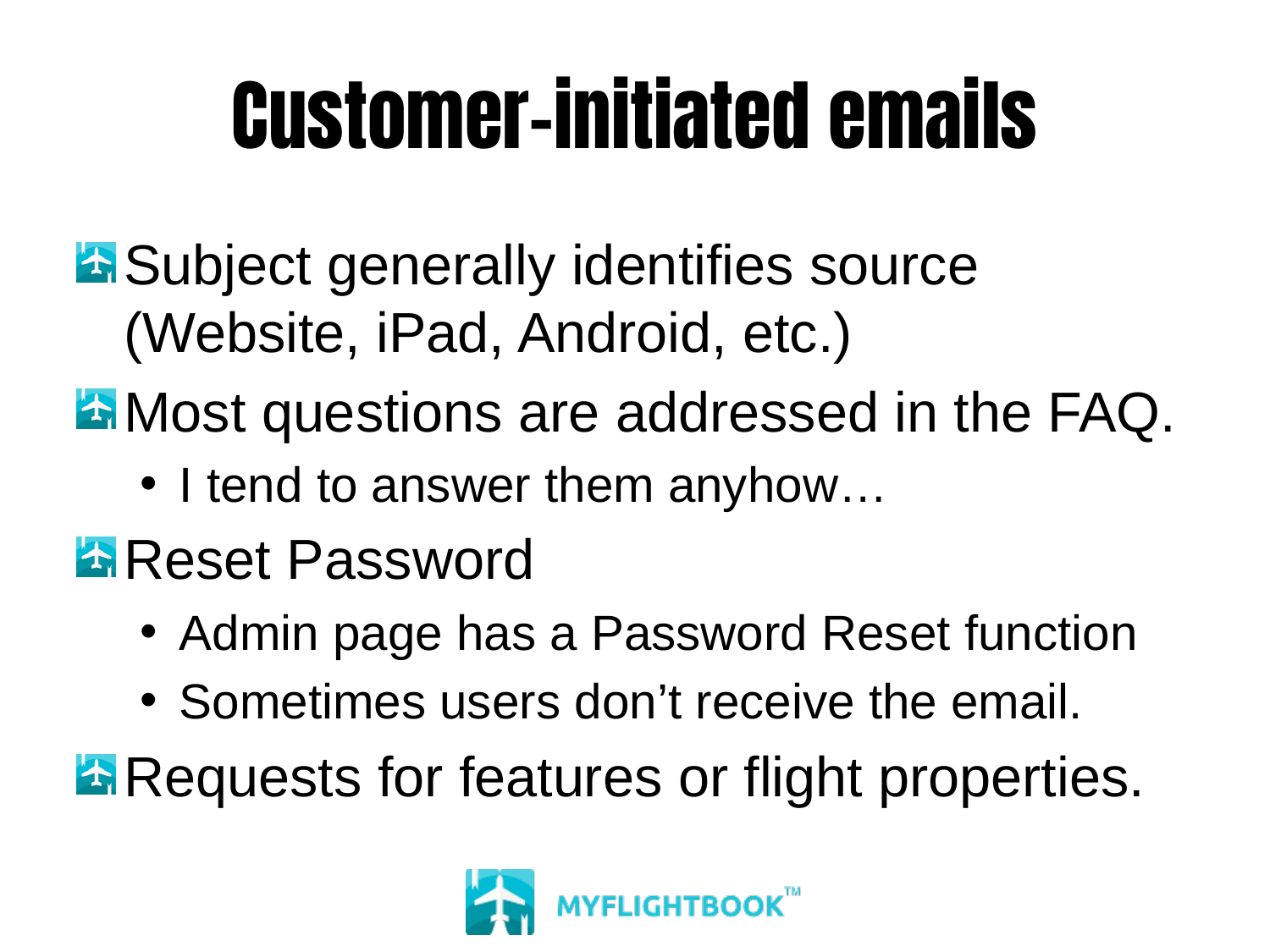

# Customer-initiated emails
Subject generally identifies source (Website, iPad, Android, etc.)
Most questions are addressed in the FAQ.
I tend to answer them anyhow…
Reset Password
Admin page has a Password Reset function
Sometimes users don’t receive the email.
Requests for features or flight properties.